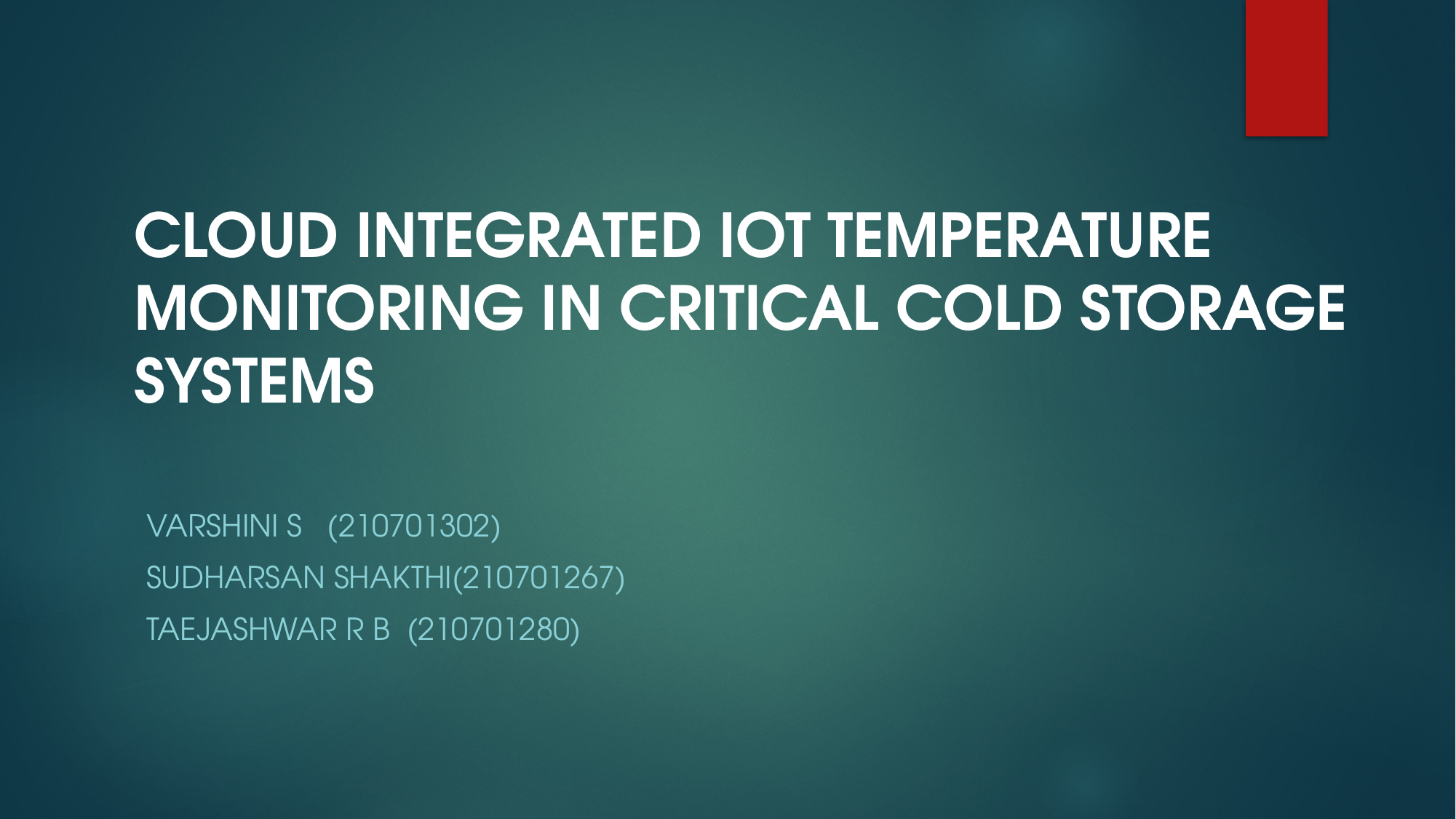

# CLOUD INTEGRATED IOT TEMPERATURE MONITORING IN CRITICAL COLD STORAGE SYSTEMS
VARSHINI S   (210701302)
SUDHARSAN SHAKTHI(210701267)
TAEJASHWAR R B  (210701280)